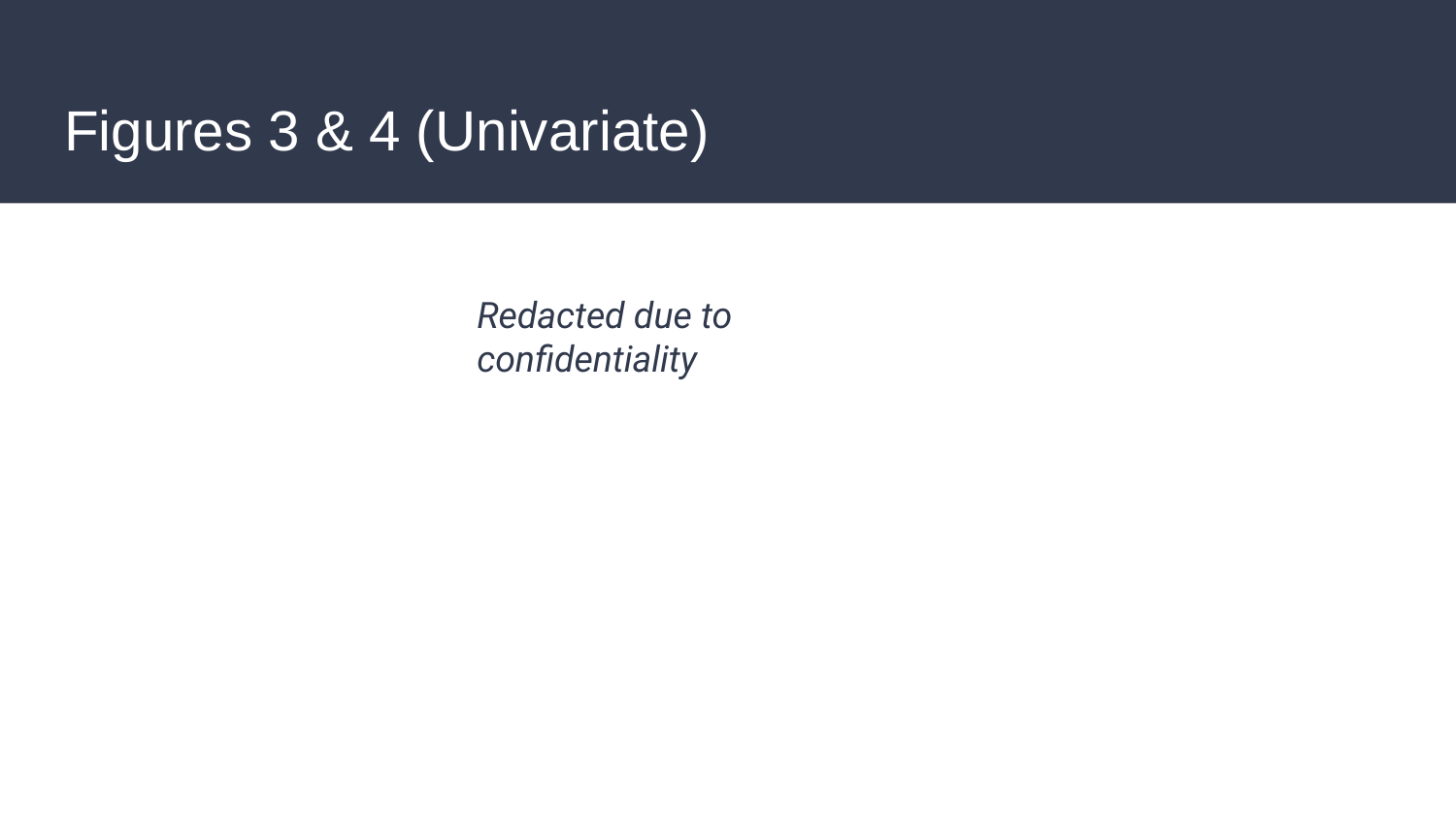

# Figures 3 & 4 (Univariate)
Redacted due to confidentiality